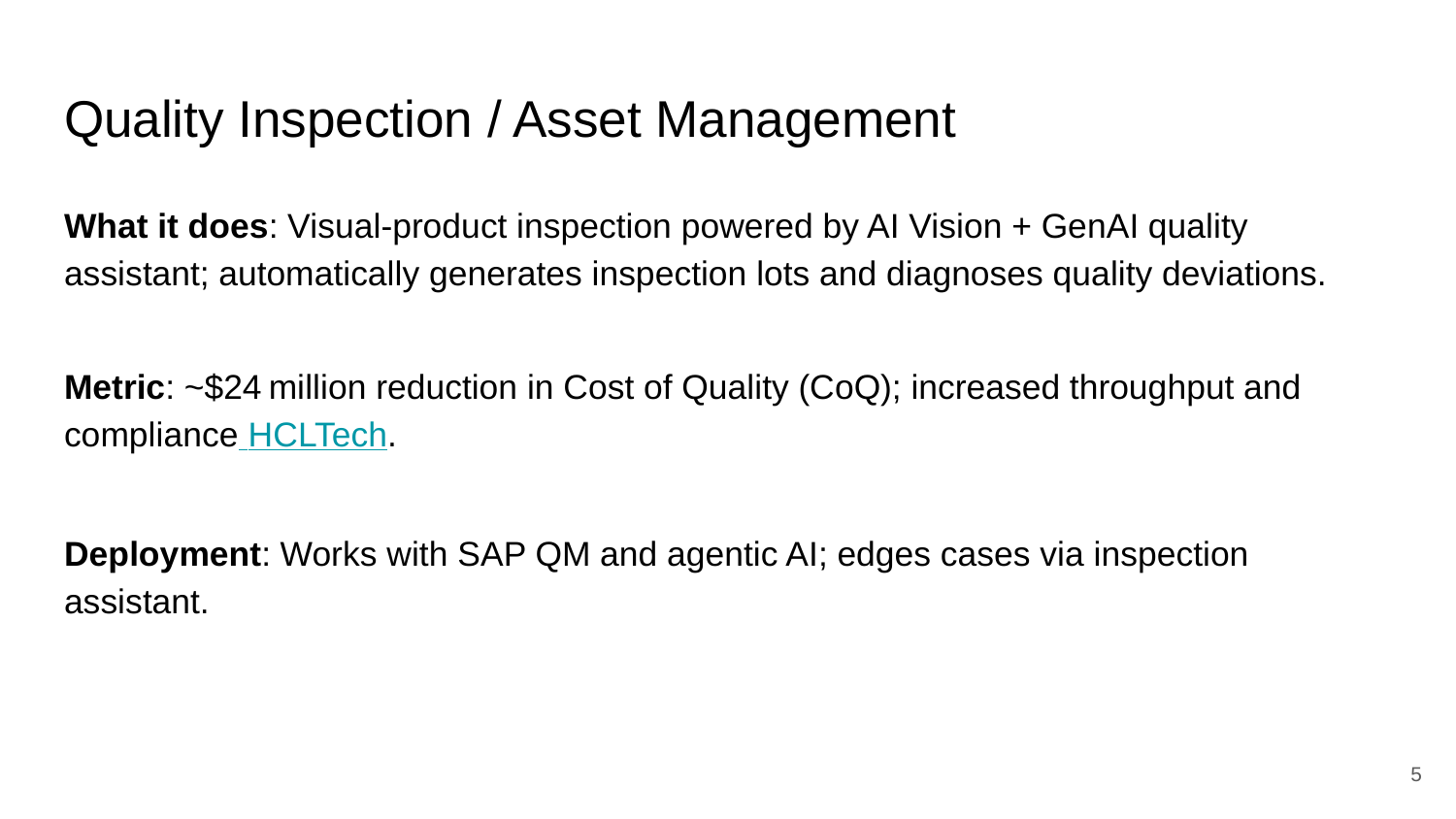

# Quality Inspection / Asset Management
What it does: Visual-product inspection powered by AI Vision + GenAI quality assistant; automatically generates inspection lots and diagnoses quality deviations.
Metric: ~$24 million reduction in Cost of Quality (CoQ); increased throughput and compliance HCLTech.
Deployment: Works with SAP QM and agentic AI; edges cases via inspection assistant.
5